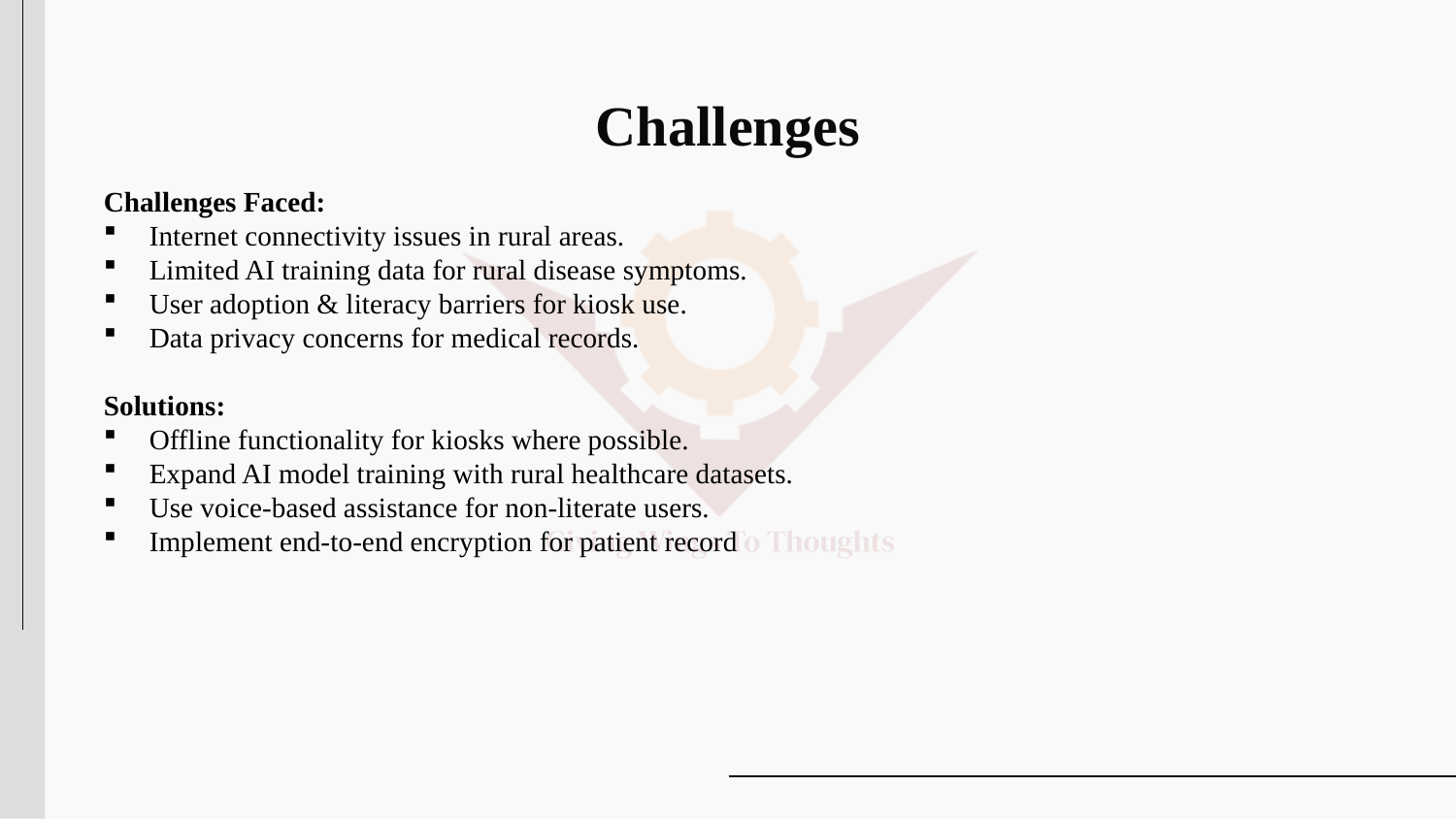

# Challenges
Challenges Faced:
Internet connectivity issues in rural areas.
Limited AI training data for rural disease symptoms.
User adoption & literacy barriers for kiosk use.
Data privacy concerns for medical records.

Solutions:
Offline functionality for kiosks where possible.
Expand AI model training with rural healthcare datasets.
Use voice-based assistance for non-literate users.
Implement end-to-end encryption for patient record